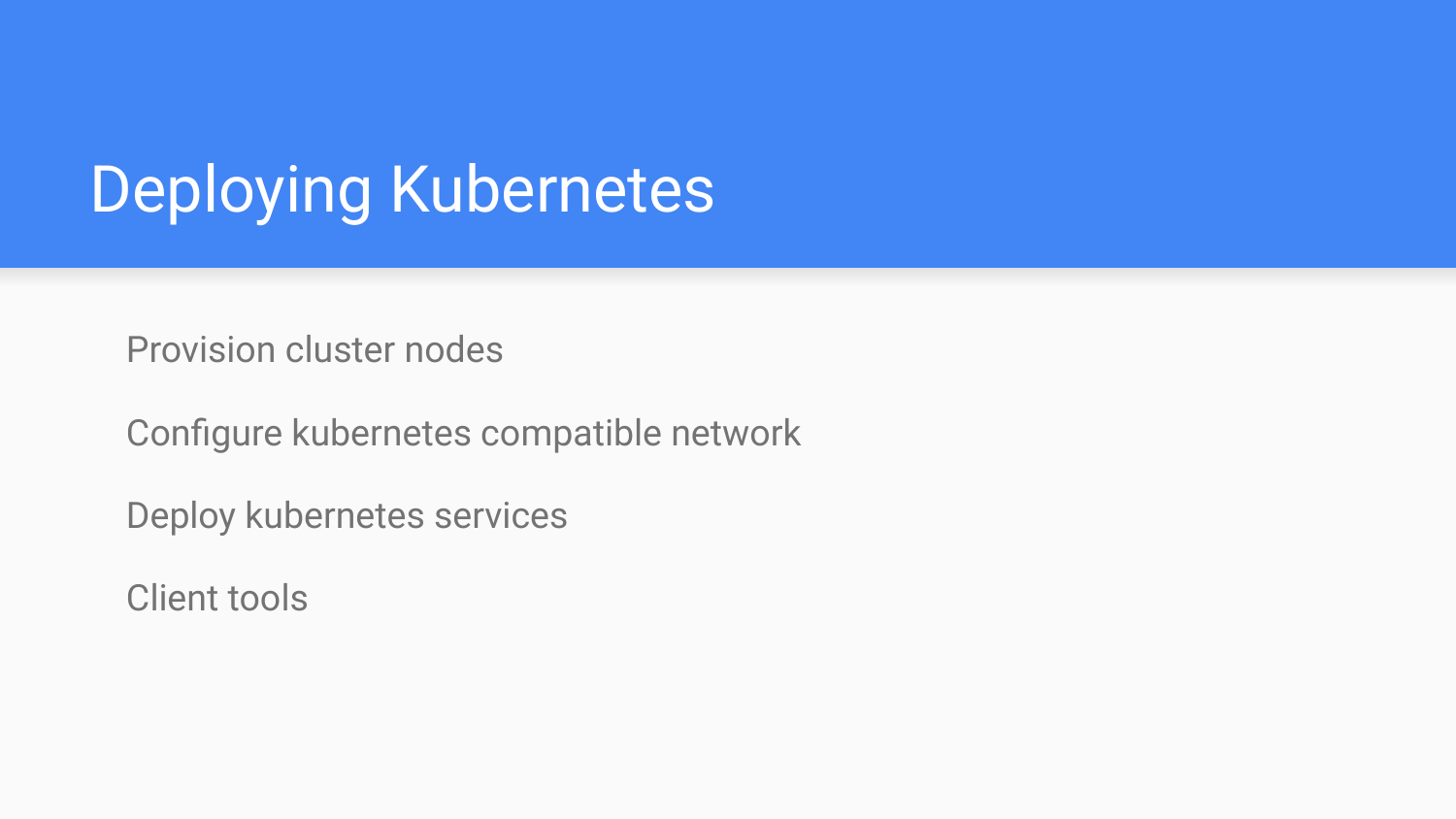

# Deploying Kubernetes
Provision cluster nodes
Configure kubernetes compatible network
Deploy kubernetes services
Client tools